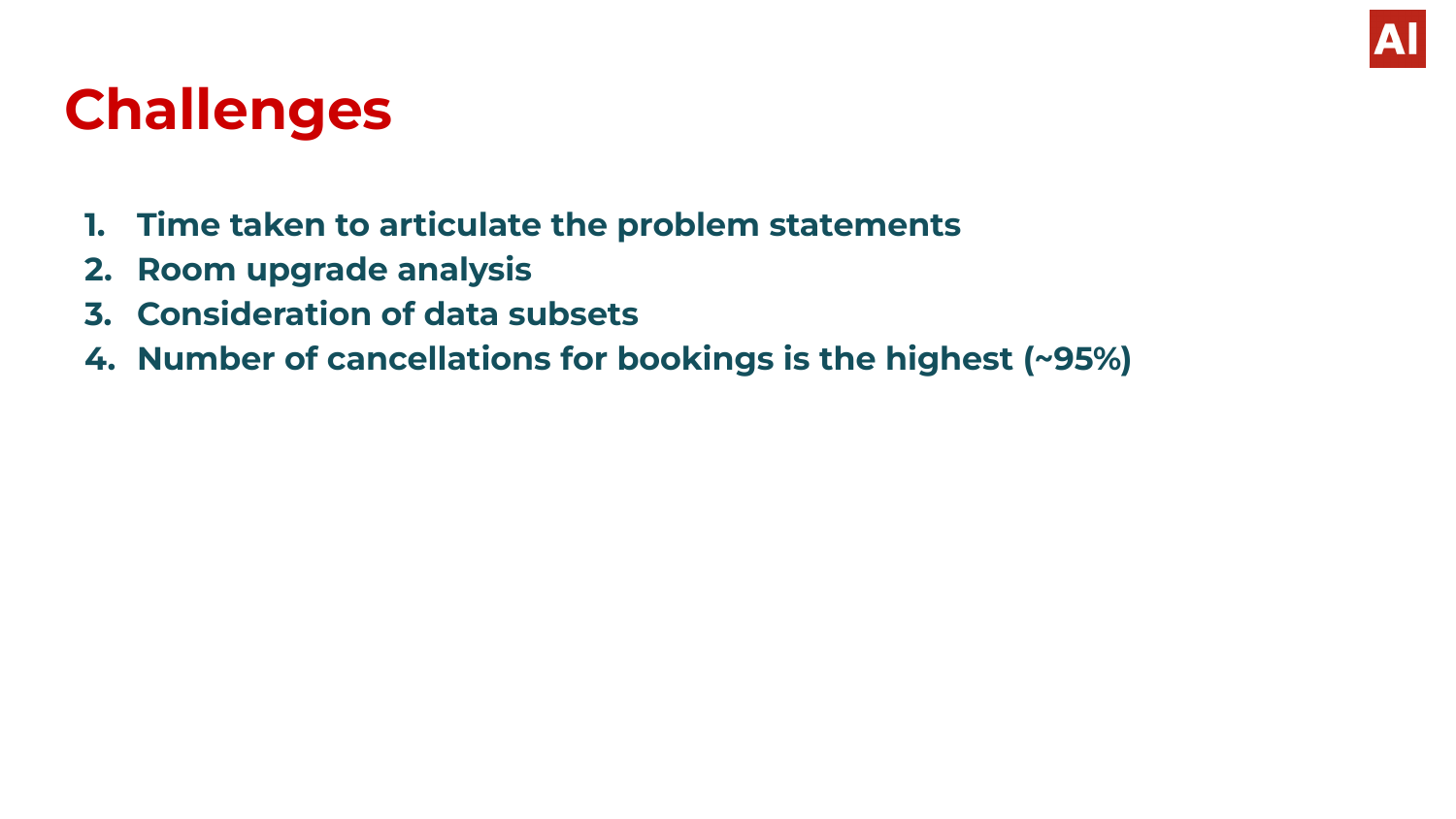

# Challenges
Time taken to articulate the problem statements
Room upgrade analysis
Consideration of data subsets
Number of cancellations for bookings is the highest (~95%)